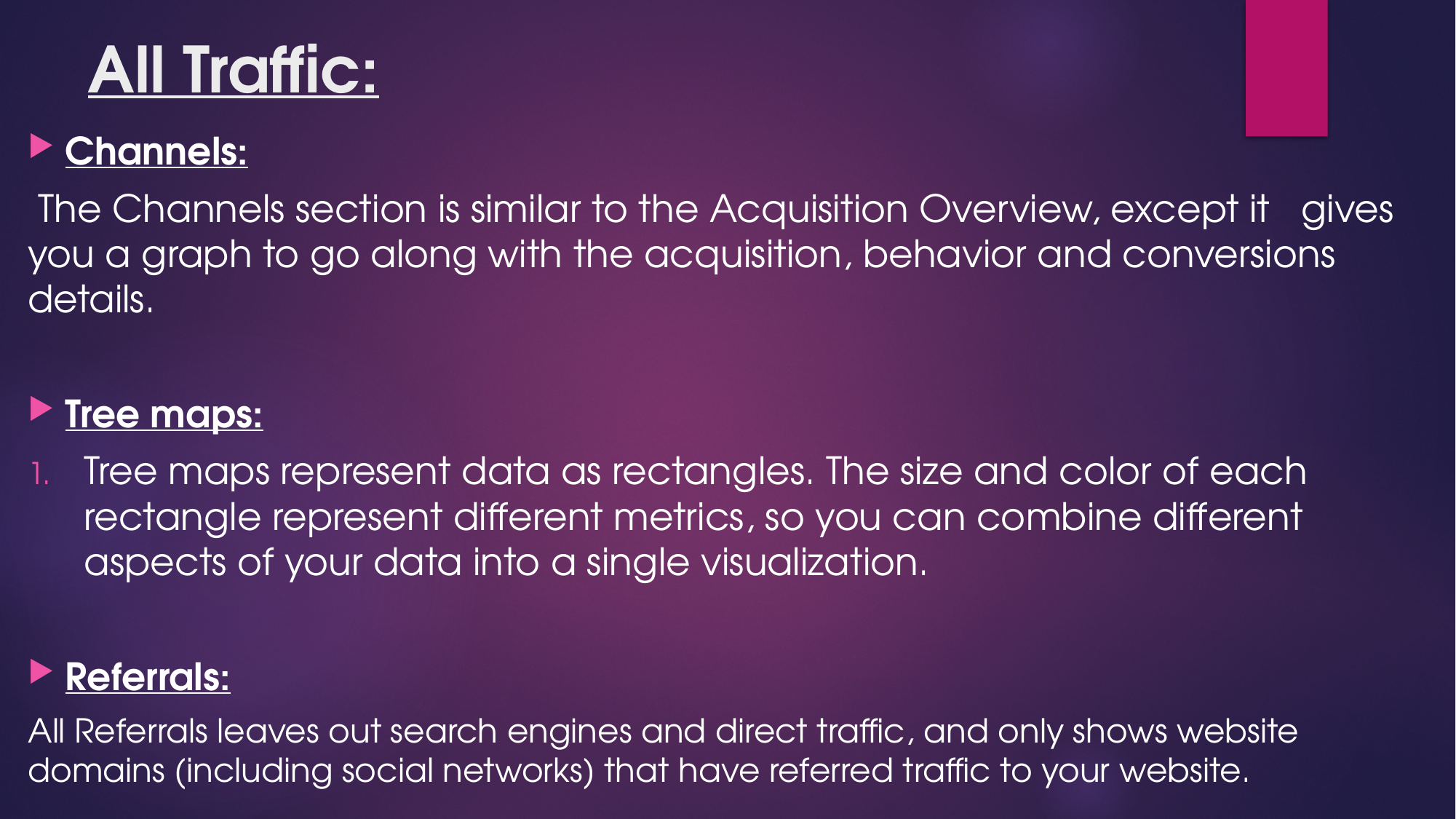

# All Traffic:
Channels:
 The Channels section is similar to the Acquisition Overview, except it   gives you a graph to go along with the acquisition, behavior and conversions details.

Tree maps:
Tree maps represent data as rectangles. The size and color of each rectangle represent different metrics, so you can combine different aspects of your data into a single visualization.

Referrals:
All Referrals leaves out search engines and direct traffic, and only shows website domains (including social networks) that have referred traffic to your website.